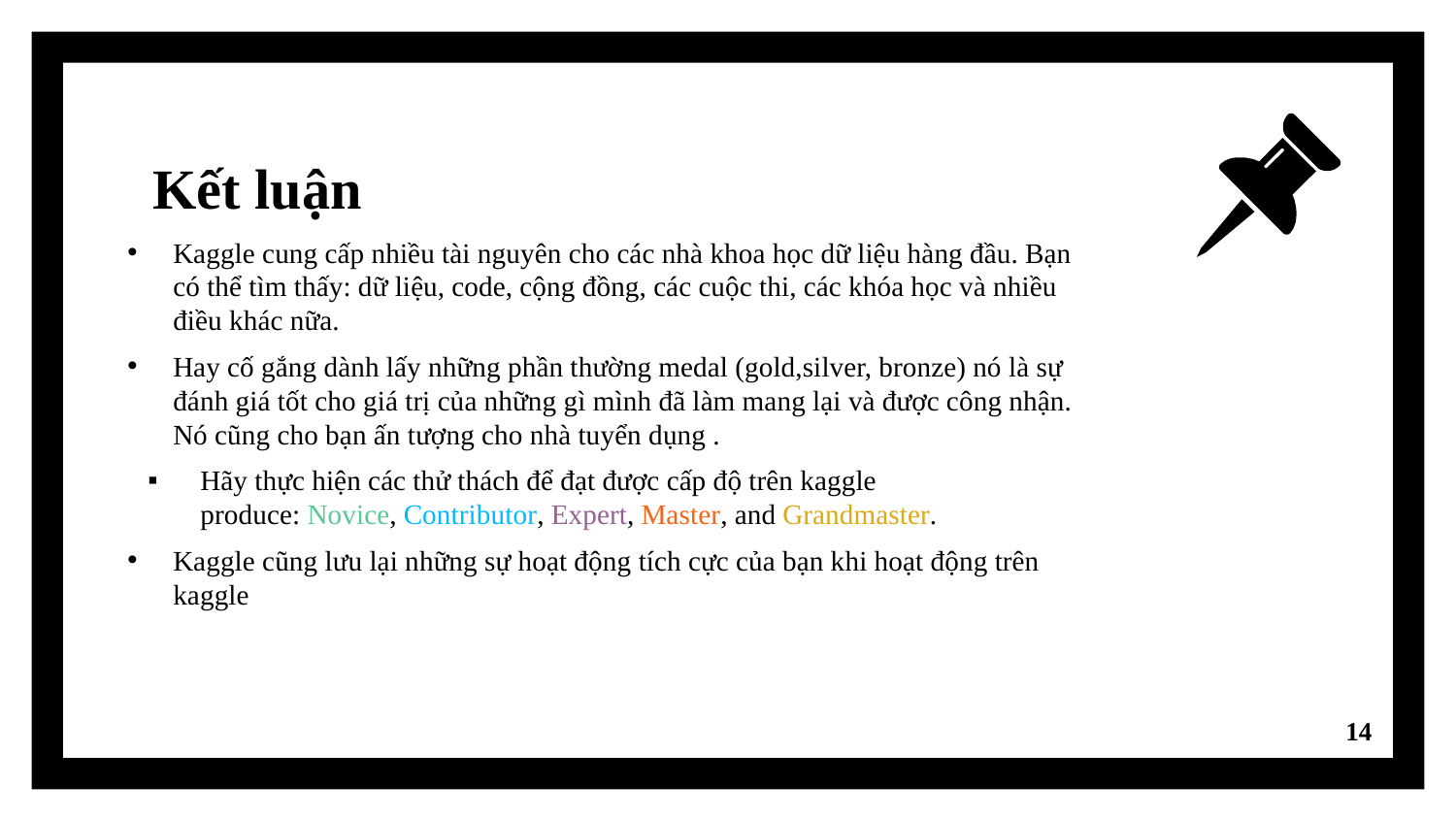

# Kết luận
Kaggle cung cấp nhiều tài nguyên cho các nhà khoa học dữ liệu hàng đầu. Bạn có thể tìm thấy: dữ liệu, code, cộng đồng, các cuộc thi, các khóa học và nhiều điều khác nữa.
Hay cố gắng dành lấy những phần thường medal (gold,silver, bronze) nó là sự đánh giá tốt cho giá trị của những gì mình đã làm mang lại và được công nhận. Nó cũng cho bạn ấn tượng cho nhà tuyển dụng .
Hãy thực hiện các thử thách để đạt được cấp độ trên kaggle produce: Novice, Contributor, Expert, Master, and Grandmaster.
Kaggle cũng lưu lại những sự hoạt động tích cực của bạn khi hoạt động trên kaggle
14